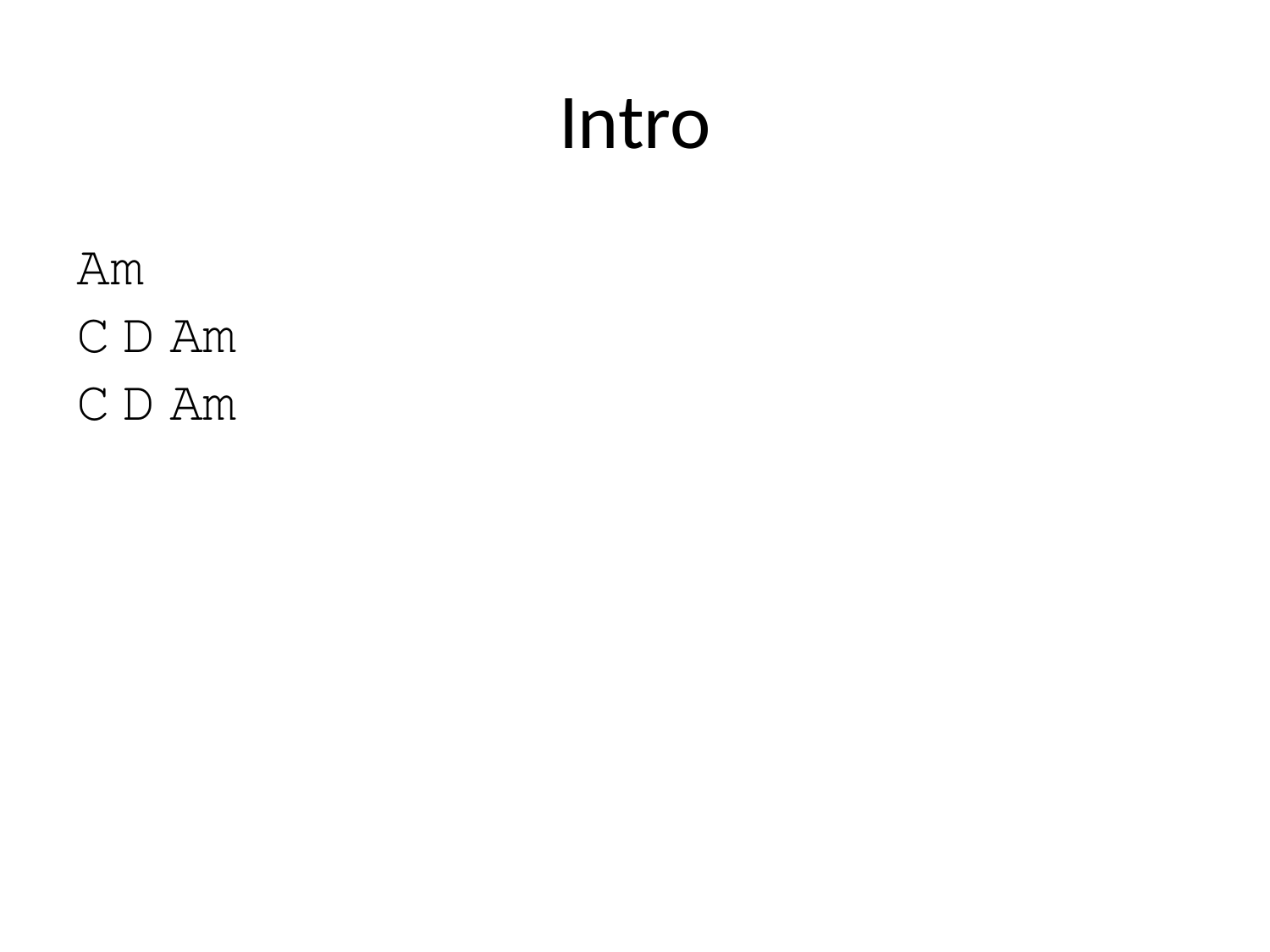

# Intro
Am
C D Am
C D Am